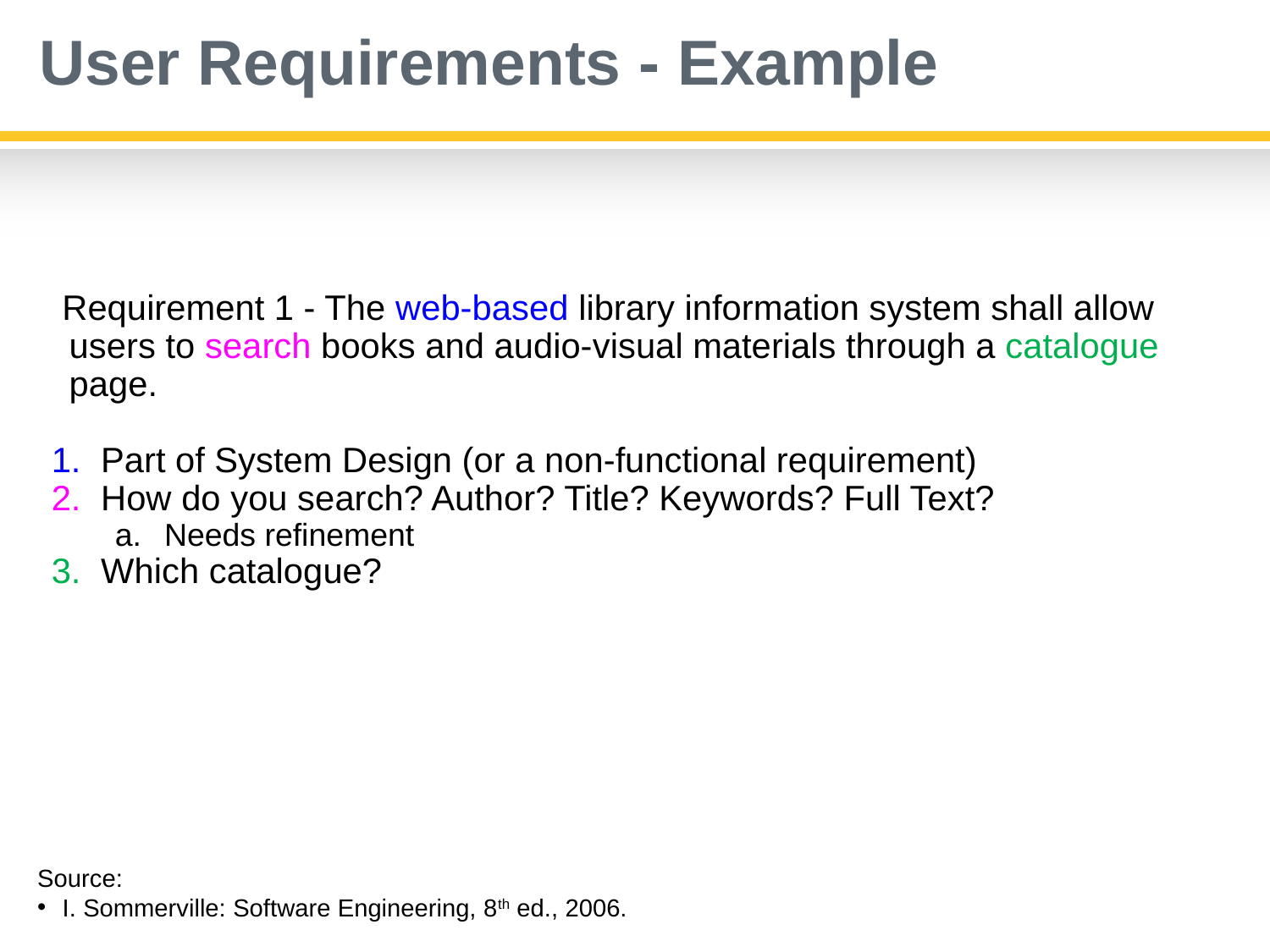

# User Requirements - Example

Requirement 1 - The web-based library information system shall allow users to search books and audio-visual materials through a catalogue page.

Part of System Design (or a non-functional requirement)
How do you search? Author? Title? Keywords? Full Text?
Needs refinement
Which catalogue?

Source:
I. Sommerville: Software Engineering, 8th ed., 2006.